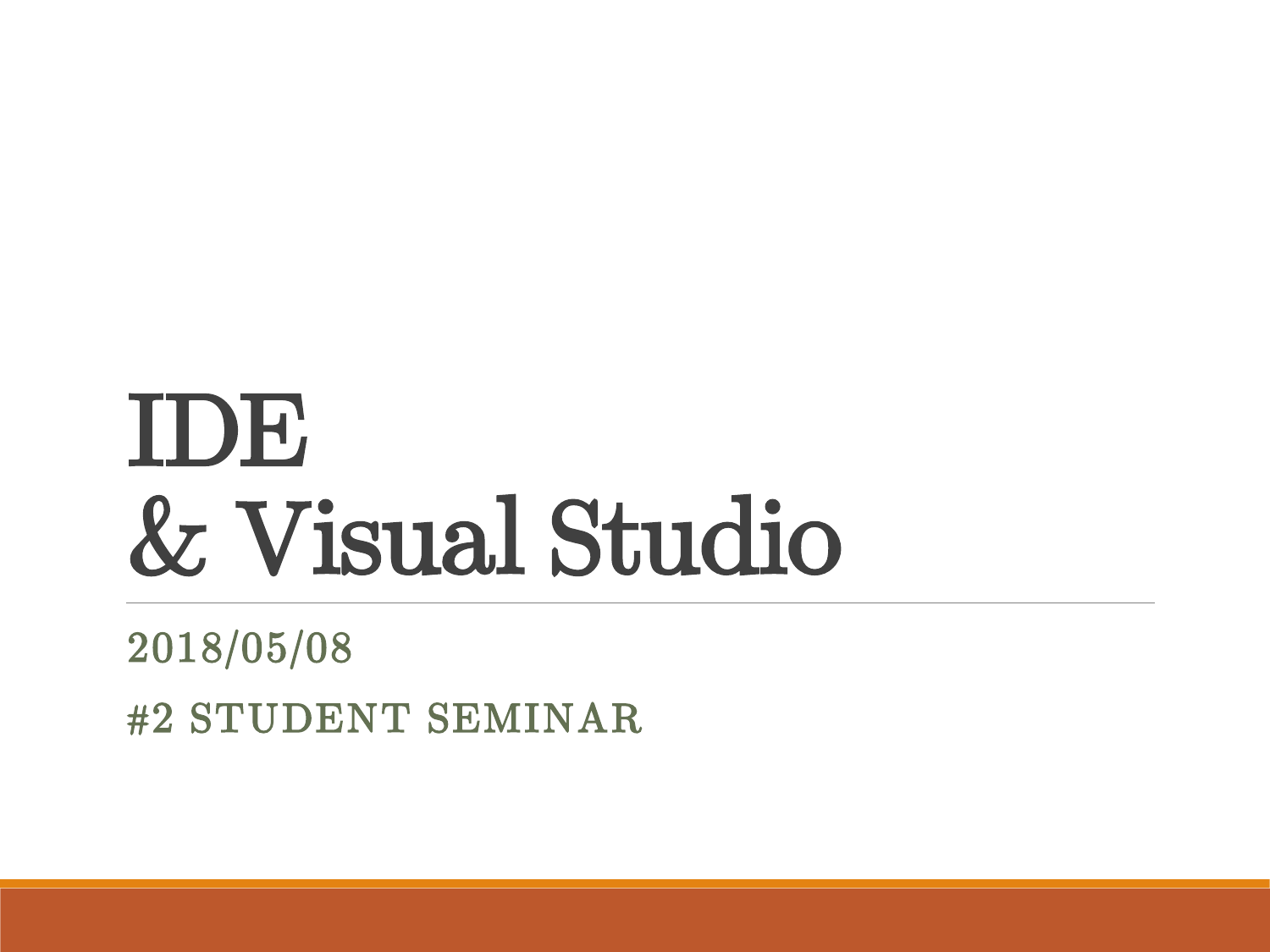

# IDE & Visual Studio
2018/05/08
#2 Student Seminar